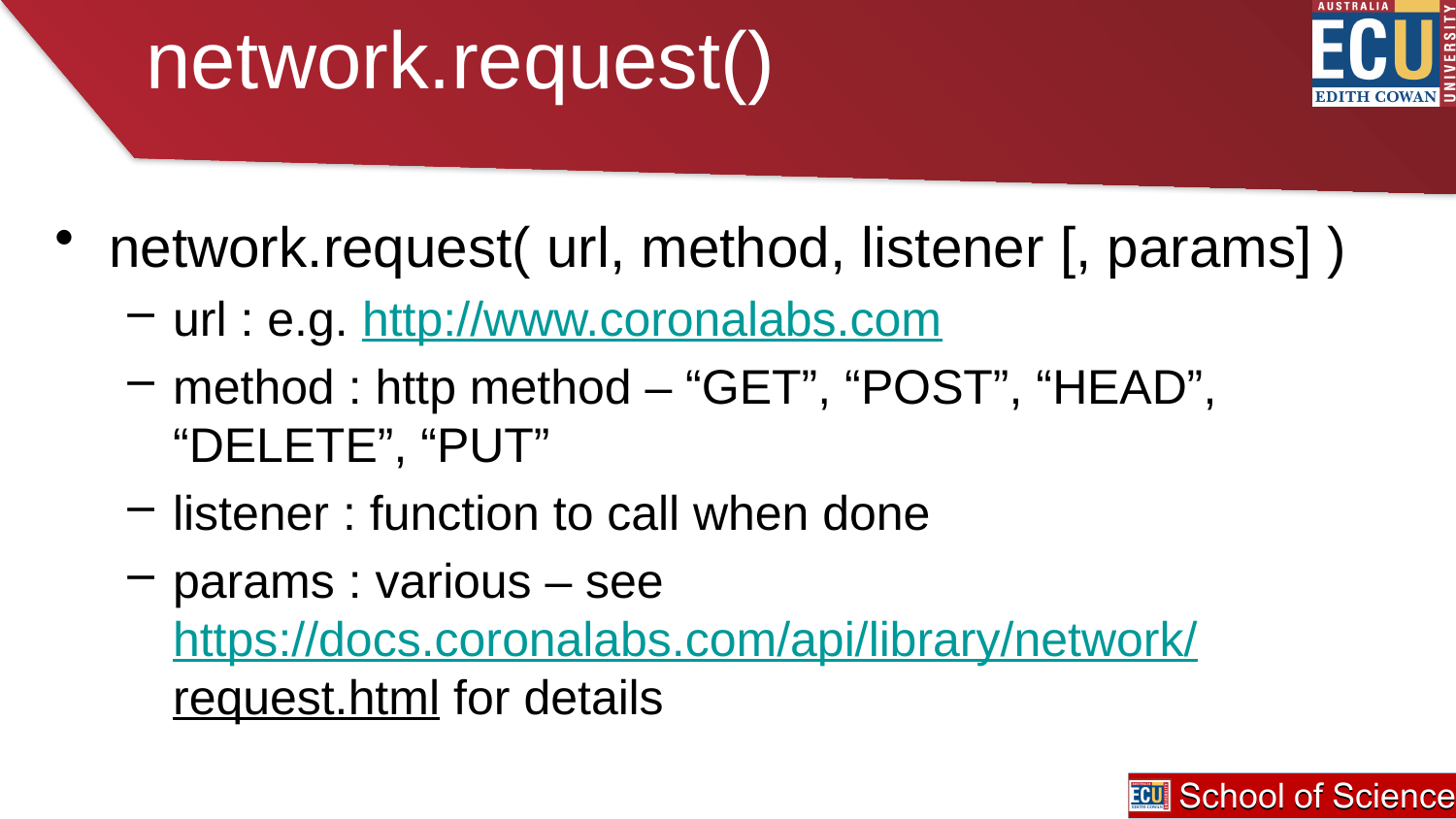

# network.request()
network.request( url, method, listener [, params] )
url : e.g. http://www.coronalabs.com
method : http method – “GET”, “POST”, “HEAD”, “DELETE”, “PUT”
listener : function to call when done
params : various – see https://docs.coronalabs.com/api/library/network/request.html for details